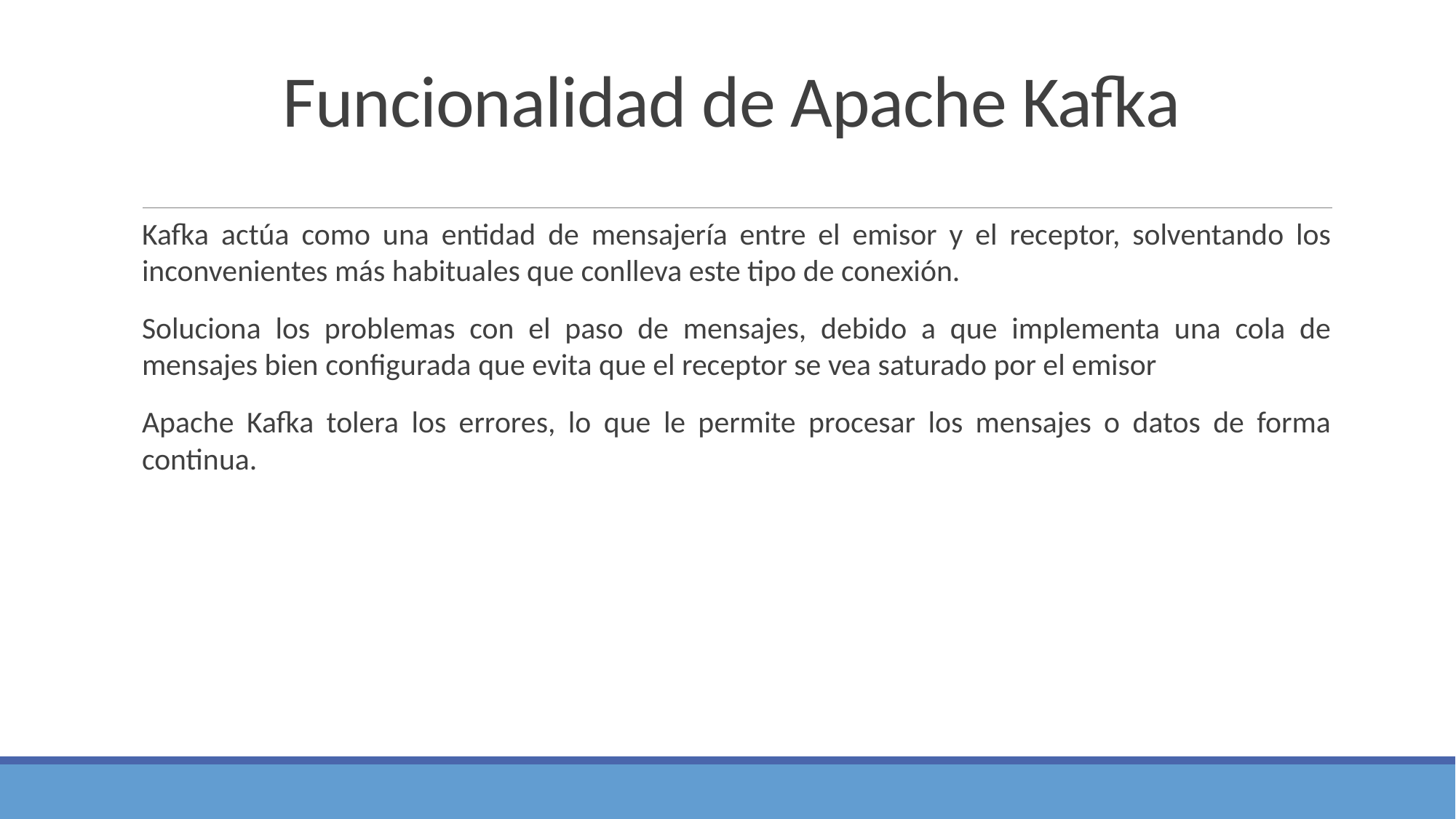

# Funcionalidad de Apache Kafka
Kafka actúa como una entidad de mensajería entre el emisor y el receptor, solventando los inconvenientes más habituales que conlleva este tipo de conexión.
Soluciona los problemas con el paso de mensajes, debido a que implementa una cola de mensajes bien configurada que evita que el receptor se vea saturado por el emisor
Apache Kafka tolera los errores, lo que le permite procesar los mensajes o datos de forma continua.